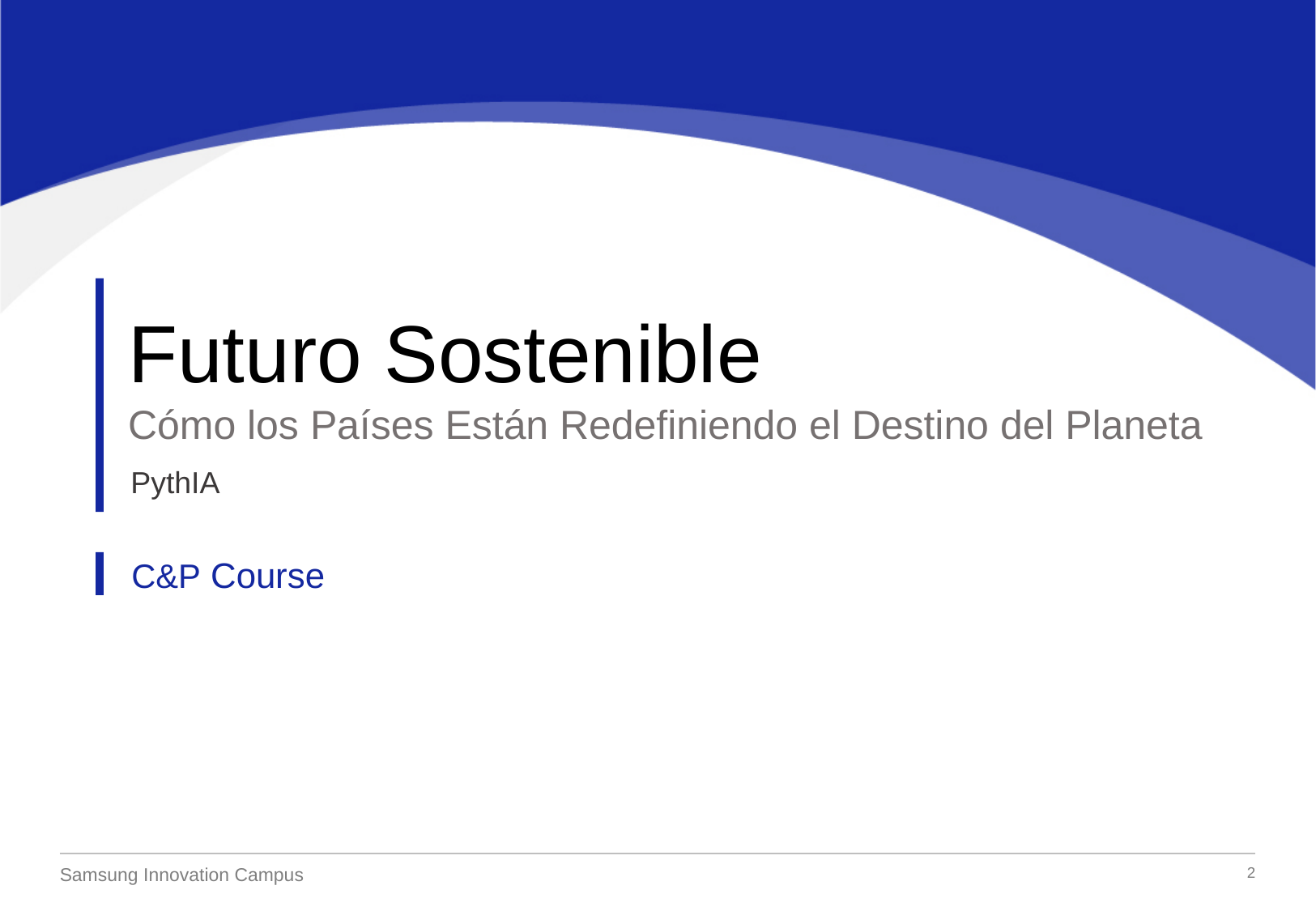

Futuro Sostenible

Cómo los Países Están Redefiniendo el Destino del Planeta
PythIA